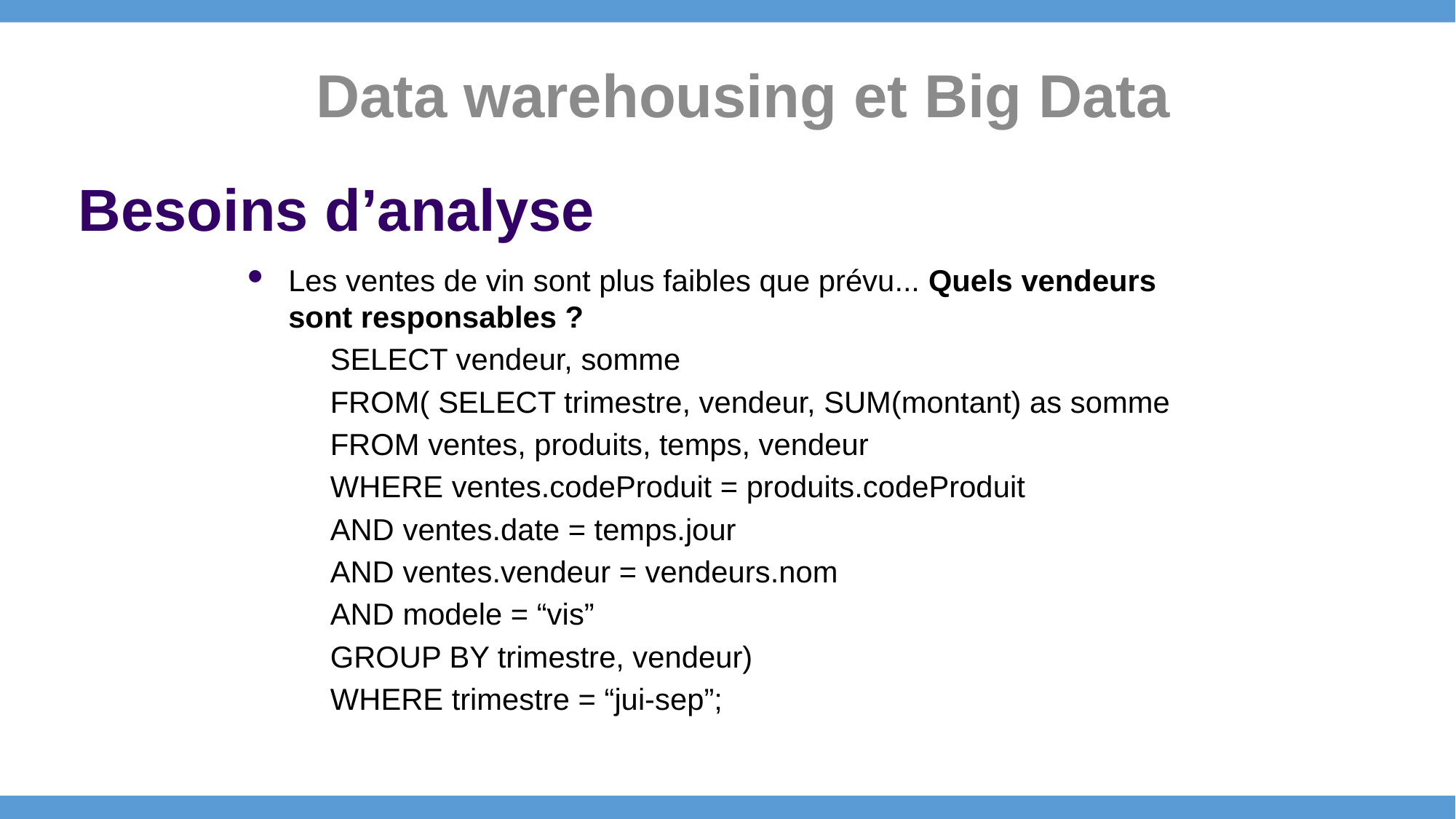

Data warehousing et Big Data
# Besoins d’analyse
Les ventes de vin sont plus faibles que prévu... Quels vendeurs sont responsables ?
SELECT vendeur, somme
FROM( SELECT trimestre, vendeur, SUM(montant) as somme
FROM ventes, produits, temps, vendeur
WHERE ventes.codeProduit = produits.codeProduit
AND ventes.date = temps.jour
AND ventes.vendeur = vendeurs.nom
AND modele = “vis”
GROUP BY trimestre, vendeur)
WHERE trimestre = “jui-sep”;